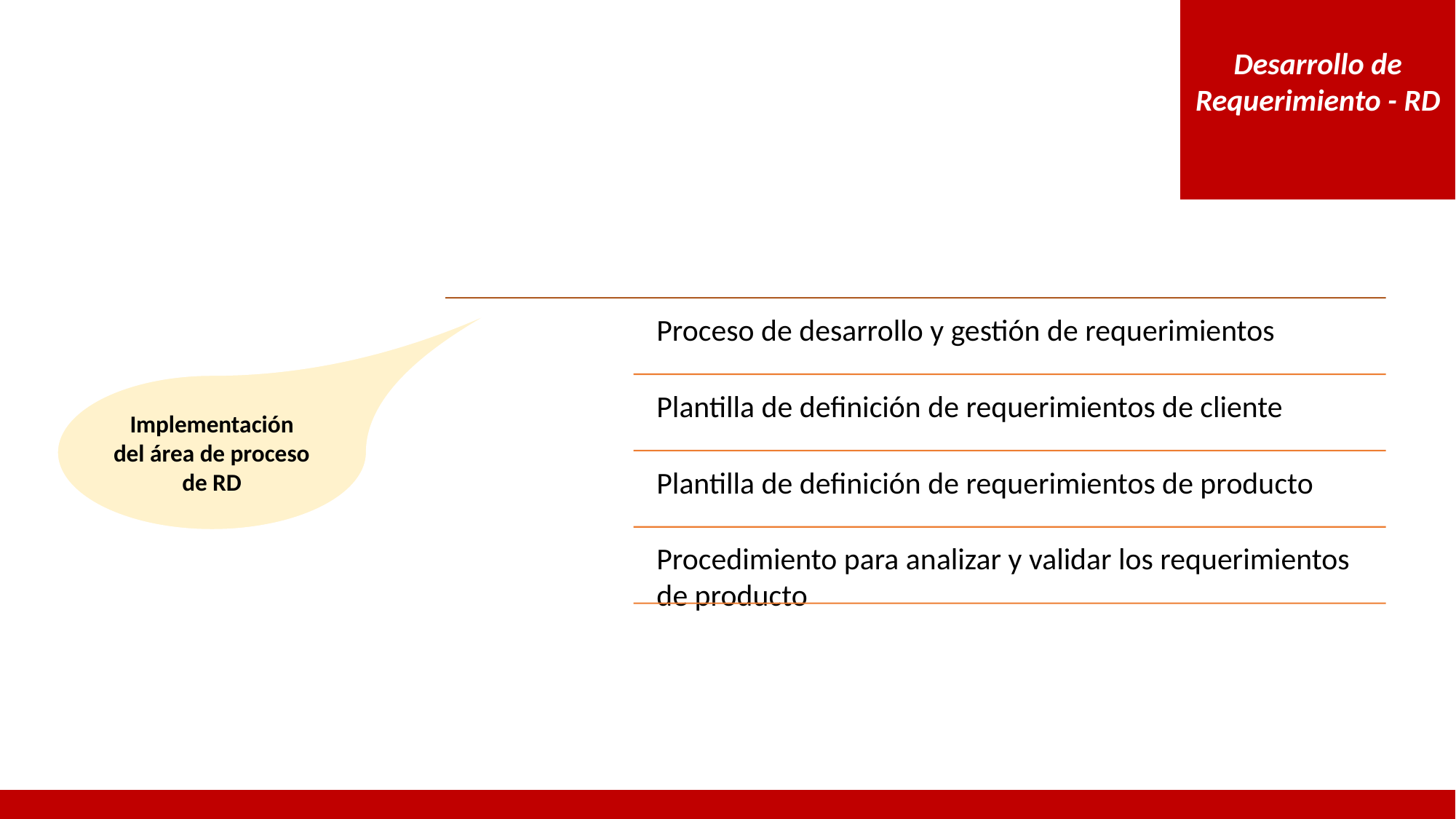

Desarrollo de Requerimiento - RD

Proceso de desarrollo y gestión de requerimientos
Plantilla de definición de requerimientos de cliente
Plantilla de definición de requerimientos de producto
Procedimiento para analizar y validar los requerimientos de producto
Implementación del área de proceso de RD